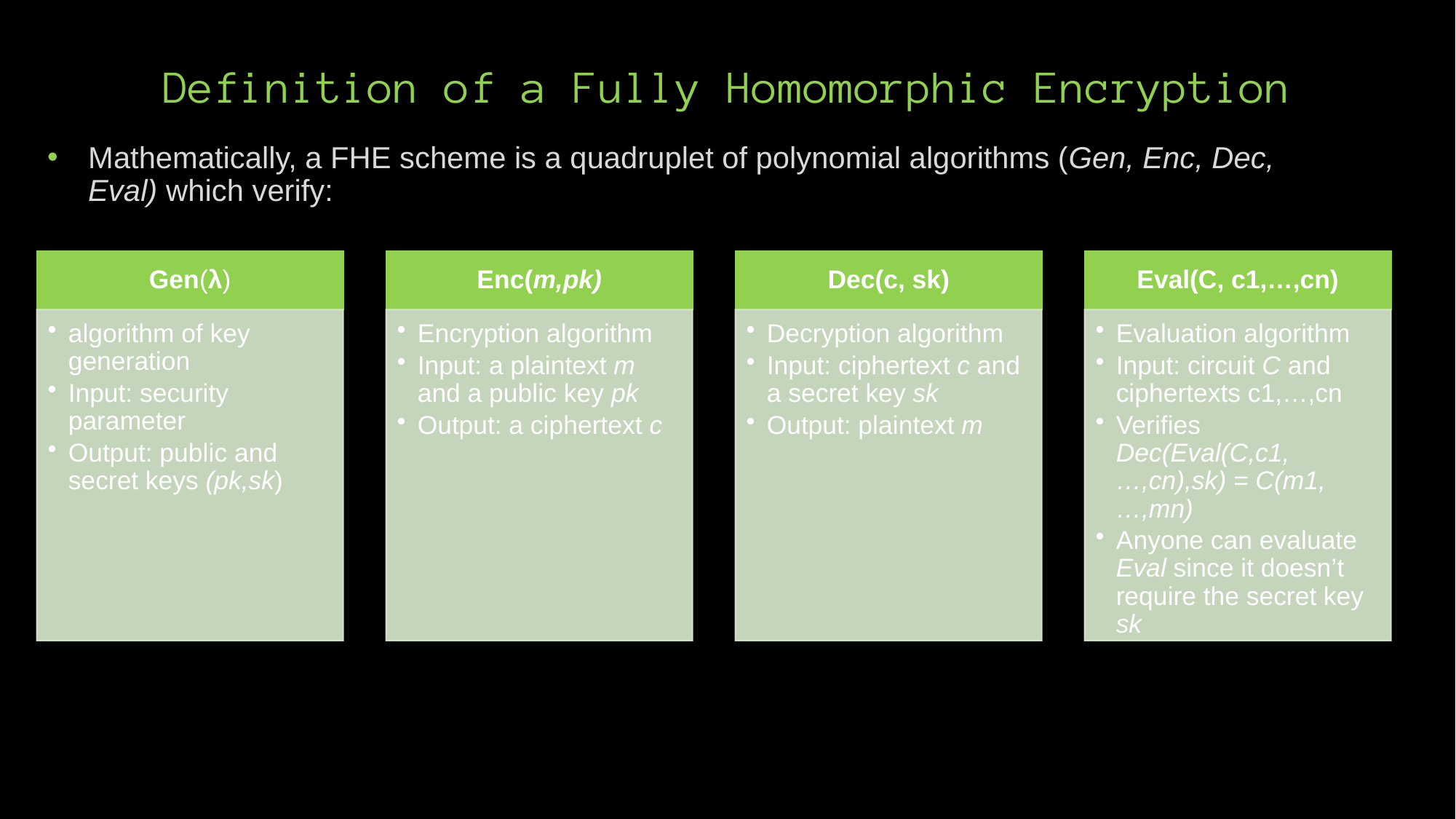

# Definition of a Fully Homomorphic Encryption
Gen(λ)
algorithm of key generation
Input: security parameter
Output: public and secret keys (pk,sk)
Enc(m,pk)
Encryption algorithm
Input: a plaintext m and a public key pk
Output: a ciphertext c
Dec(c, sk)
Decryption algorithm
Input: ciphertext c and a secret key sk
Output: plaintext m
Eval(C, c1,…,cn)
Evaluation algorithm
Input: circuit C and ciphertexts c1,…,cn
Verifies Dec(Eval(C,c1,…,cn),sk) = C(m1,…,mn)
Anyone can evaluate Eval since it doesn’t require the secret key sk
Mathematically, a FHE scheme is a quadruplet of polynomial algorithms (Gen, Enc, Dec, Eval) which verify: